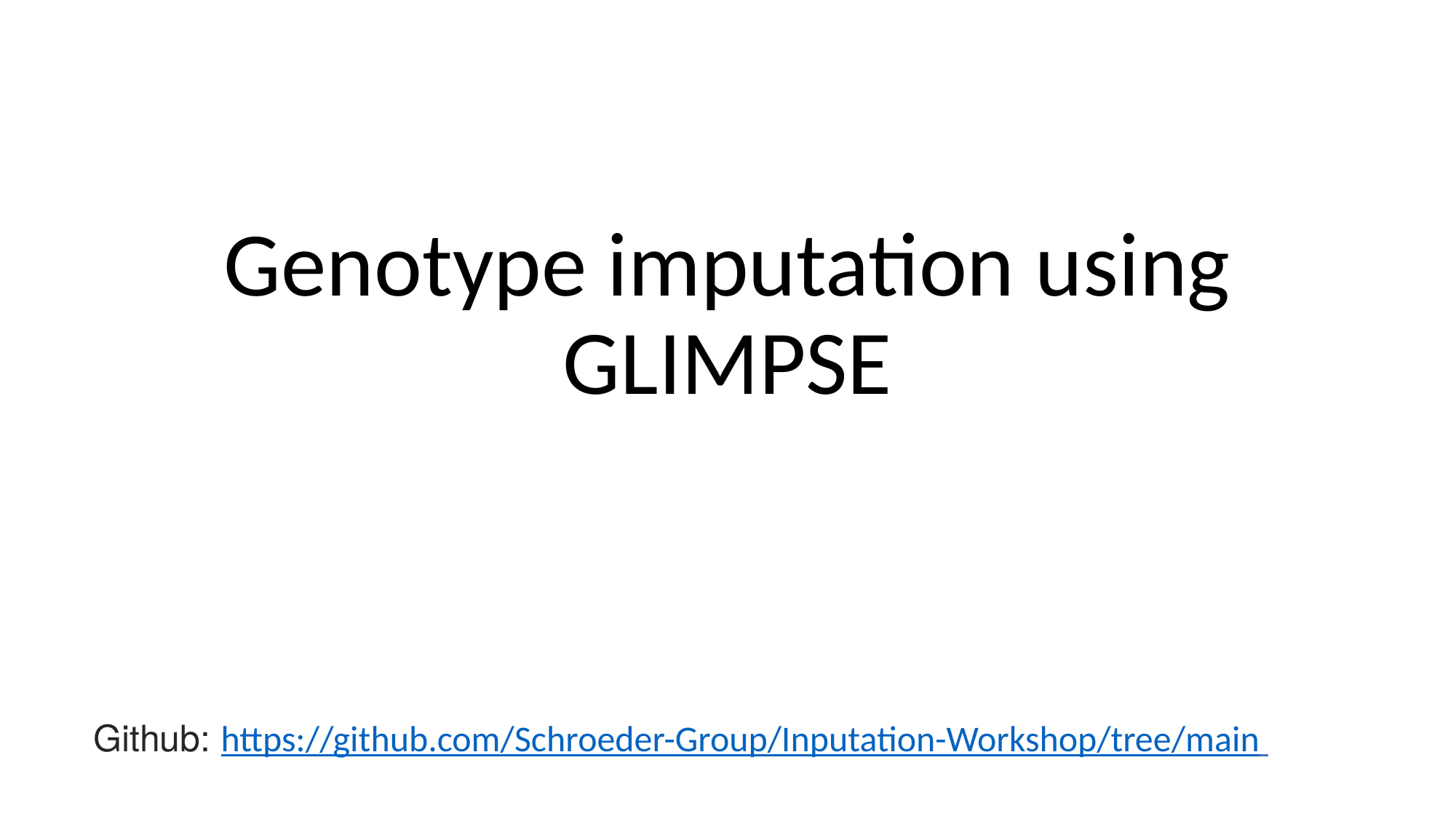

# Genotype imputation using GLIMPSE
Github: https://github.com/Schroeder-Group/Inputation-Workshop/tree/main